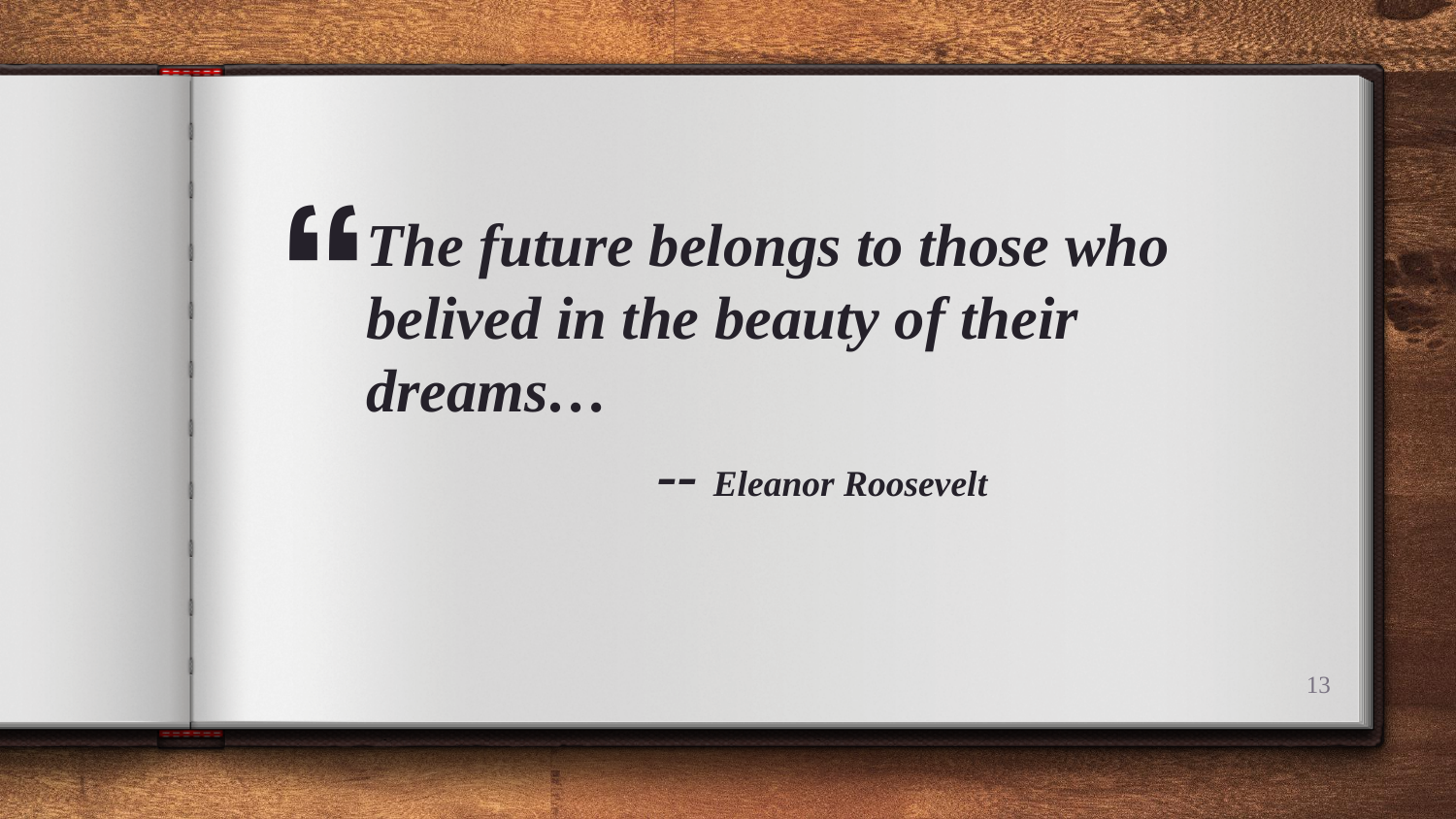

The future belongs to those who belived in the beauty of their dreams…
		-- Eleanor Roosevelt
13